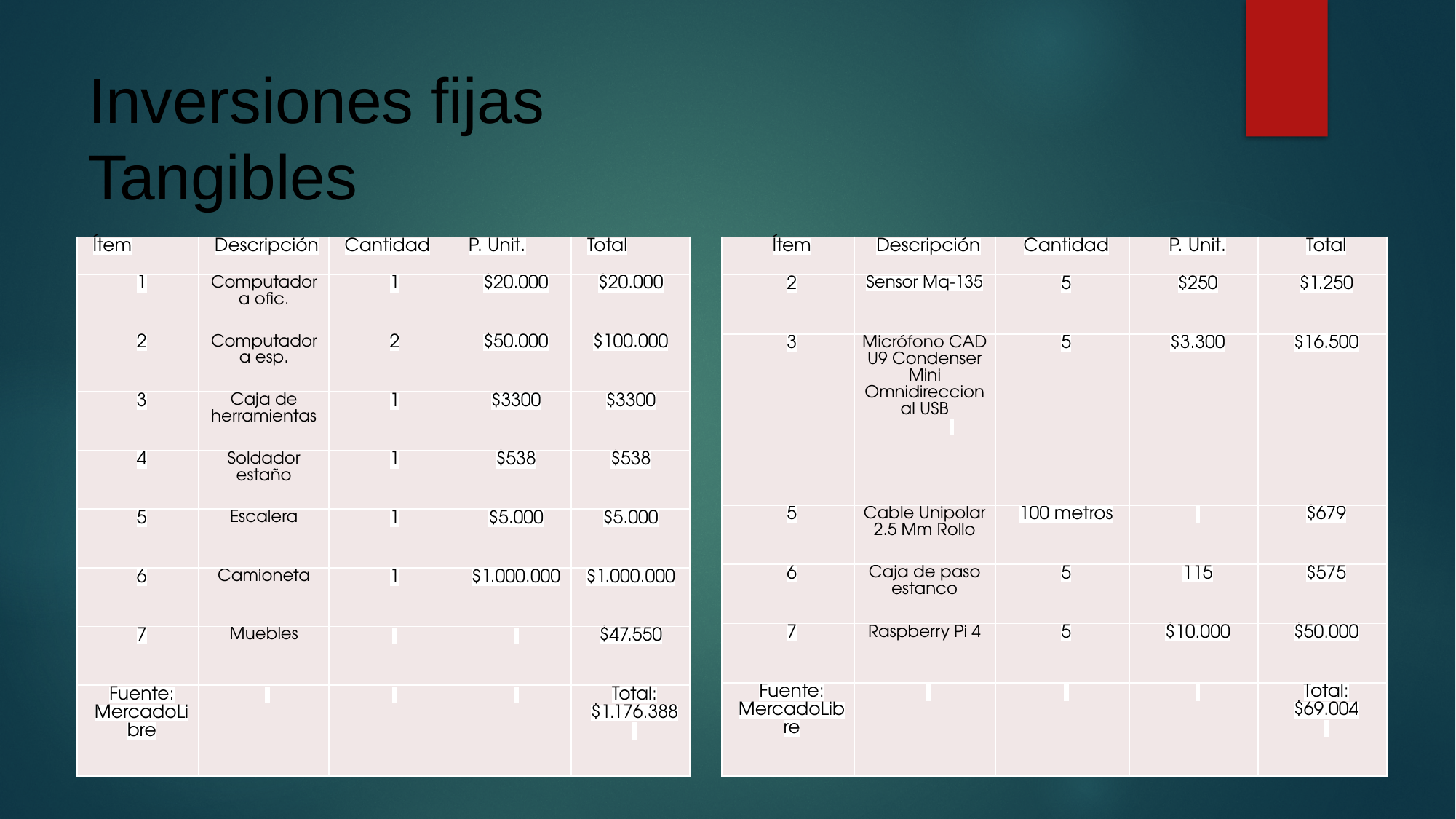

# Inversiones fijas Tangibles
| Ítem | Descripción | Cantidad | P. Unit. | Total |
| --- | --- | --- | --- | --- |
| 2 | Sensor Mq-135 | 5 | $250 | $1.250 |
| 3 | Micrófono CAD U9 Condenser Mini Omnidireccional USB | 5 | $3.300 | $16.500 |
| 5 | Cable Unipolar 2.5 Mm Rollo | 100 metros |  | $679 |
| 6 | Caja de paso estanco | 5 | 115 | $575 |
| 7 | Raspberry Pi 4 | 5 | $10.000 | $50.000 |
| Fuente: MercadoLibre |  |  |  | Total: $69.004 |
| Ítem | Descripción | Cantidad | P. Unit. | Total |
| --- | --- | --- | --- | --- |
| 1 | Computadora ofic. | 1 | $20.000 | $20.000 |
| 2 | Computadora esp. | 2 | $50.000 | $100.000 |
| 3 | Caja de herramientas | 1 | $3300 | $3300 |
| 4 | Soldador estaño | 1 | $538 | $538 |
| 5 | Escalera | 1 | $5.000 | $5.000 |
| 6 | Camioneta | 1 | $1.000.000 | $1.000.000 |
| 7 | Muebles |  |  | $47.550 |
| Fuente: MercadoLibre |  |  |  | Total: $1.176.388 |